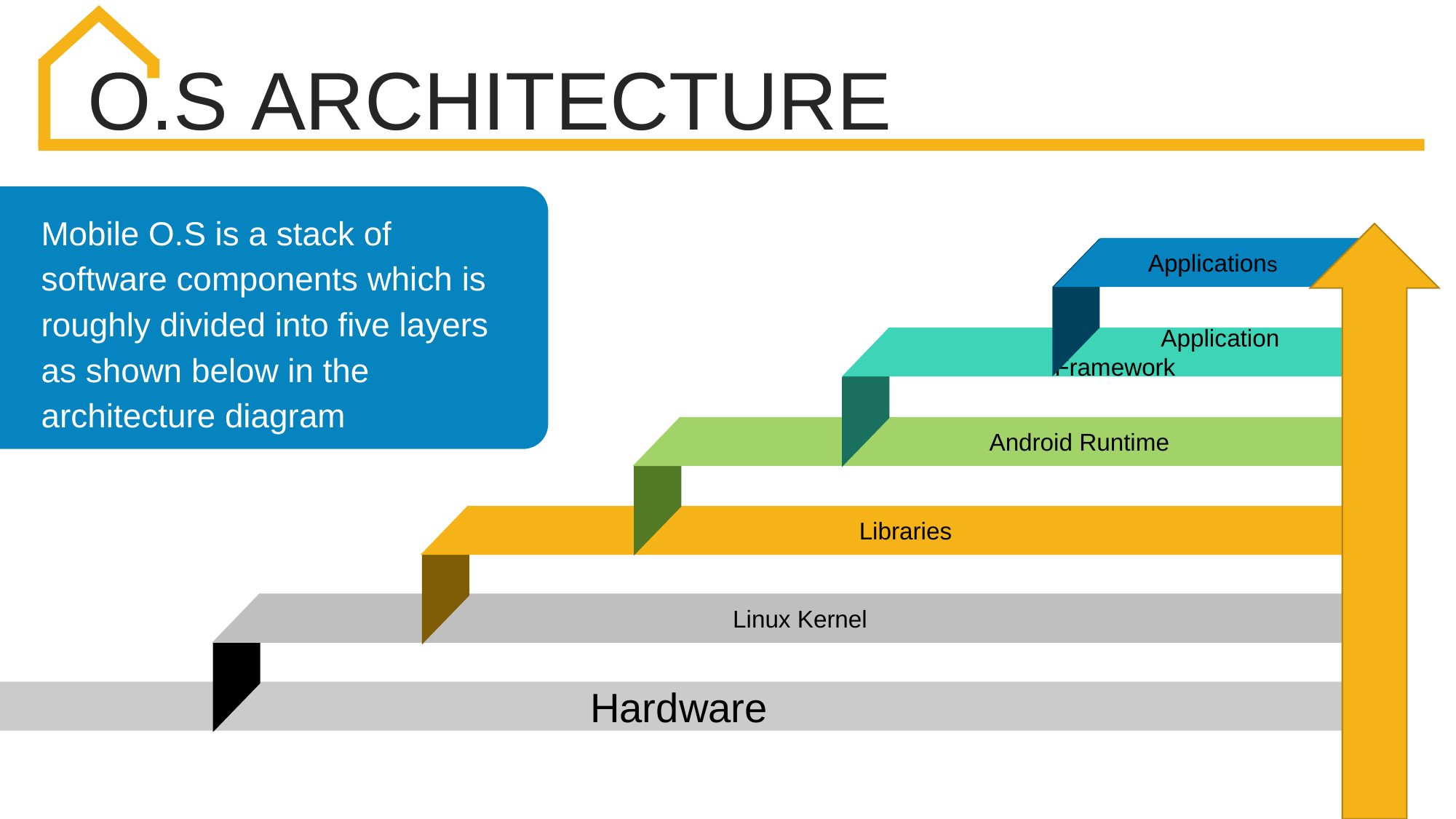

O.S ARCHITECTURE
Mobile O.S is a stack of software components which is roughly divided into five layers as shown below in the architecture diagram

Applications

                                   Application Framework

                       Android Runtime

Libraries

Linux Kernel

 Hardware